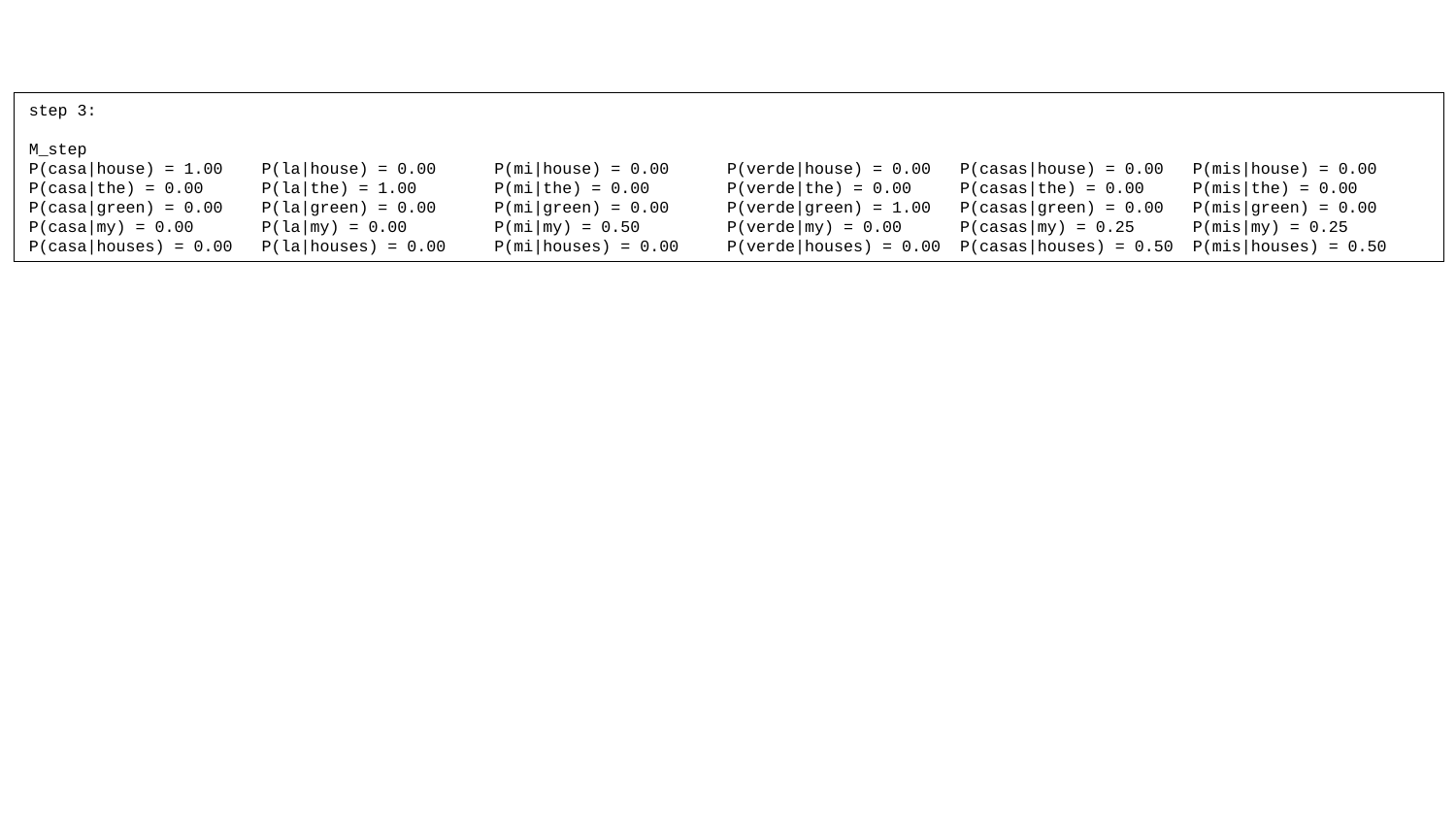

step 3:

M_step
P(casa|house) = 1.00    P(la|house) = 0.00      P(mi|house) = 0.00      P(verde|house) = 0.00   P(casas|house) = 0.00   P(mis|house) = 0.00
P(casa|the) = 0.00      P(la|the) = 1.00        P(mi|the) = 0.00        P(verde|the) = 0.00     P(casas|the) = 0.00     P(mis|the) = 0.00
P(casa|green) = 0.00    P(la|green) = 0.00      P(mi|green) = 0.00      P(verde|green) = 1.00   P(casas|green) = 0.00   P(mis|green) = 0.00
P(casa|my) = 0.00       P(la|my) = 0.00         P(mi|my) = 0.50         P(verde|my) = 0.00      P(casas|my) = 0.25      P(mis|my) = 0.25
P(casa|houses) = 0.00   P(la|houses) = 0.00     P(mi|houses) = 0.00     P(verde|houses) = 0.00  P(casas|houses) = 0.50  P(mis|houses) = 0.50